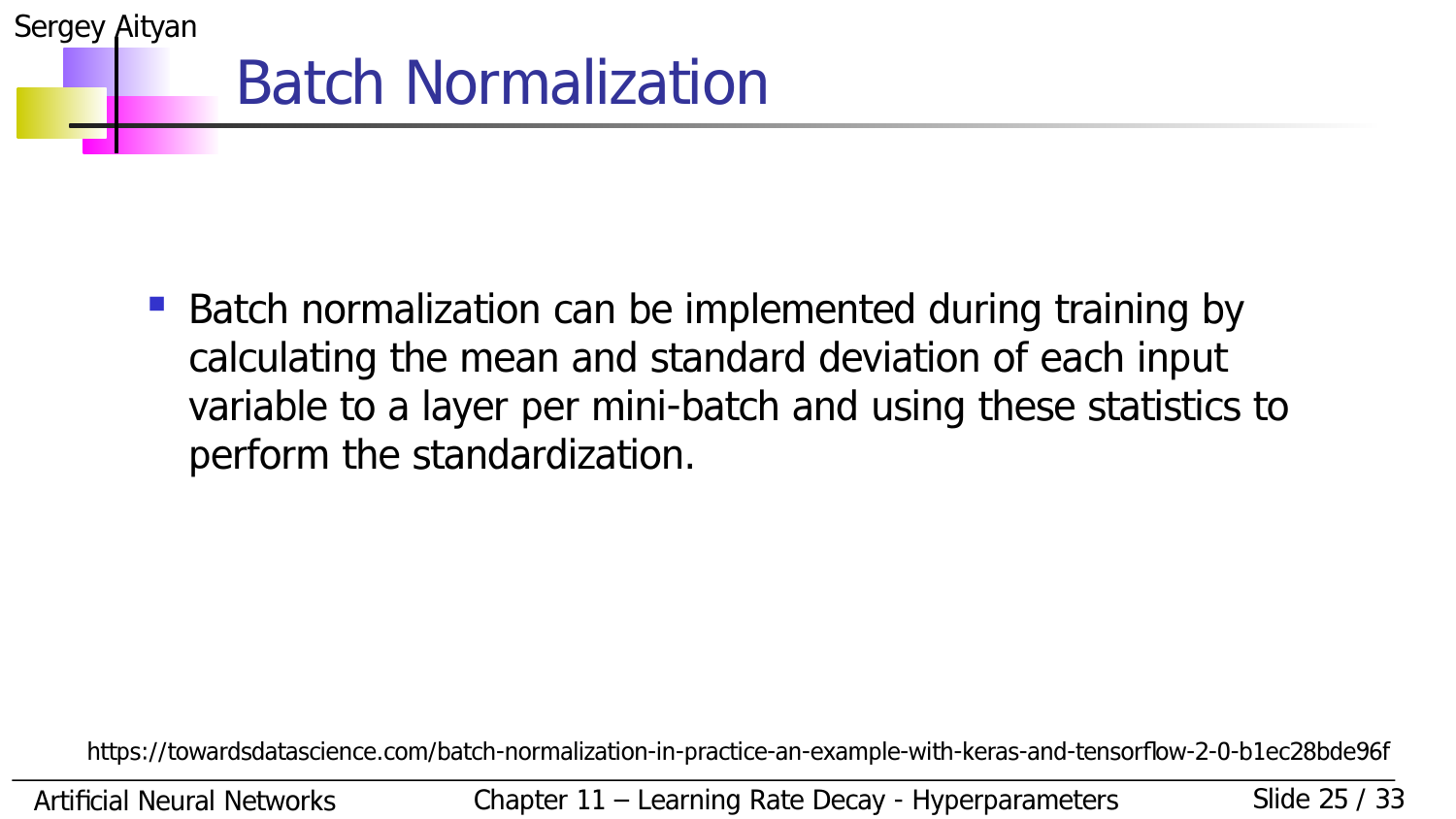

# Batch Normalization
Batch normalization can be implemented during training by calculating the mean and standard deviation of each input variable to a layer per mini-batch and using these statistics to perform the standardization.
https://towardsdatascience.com/batch-normalization-in-practice-an-example-with-keras-and-tensorflow-2-0-b1ec28bde96f